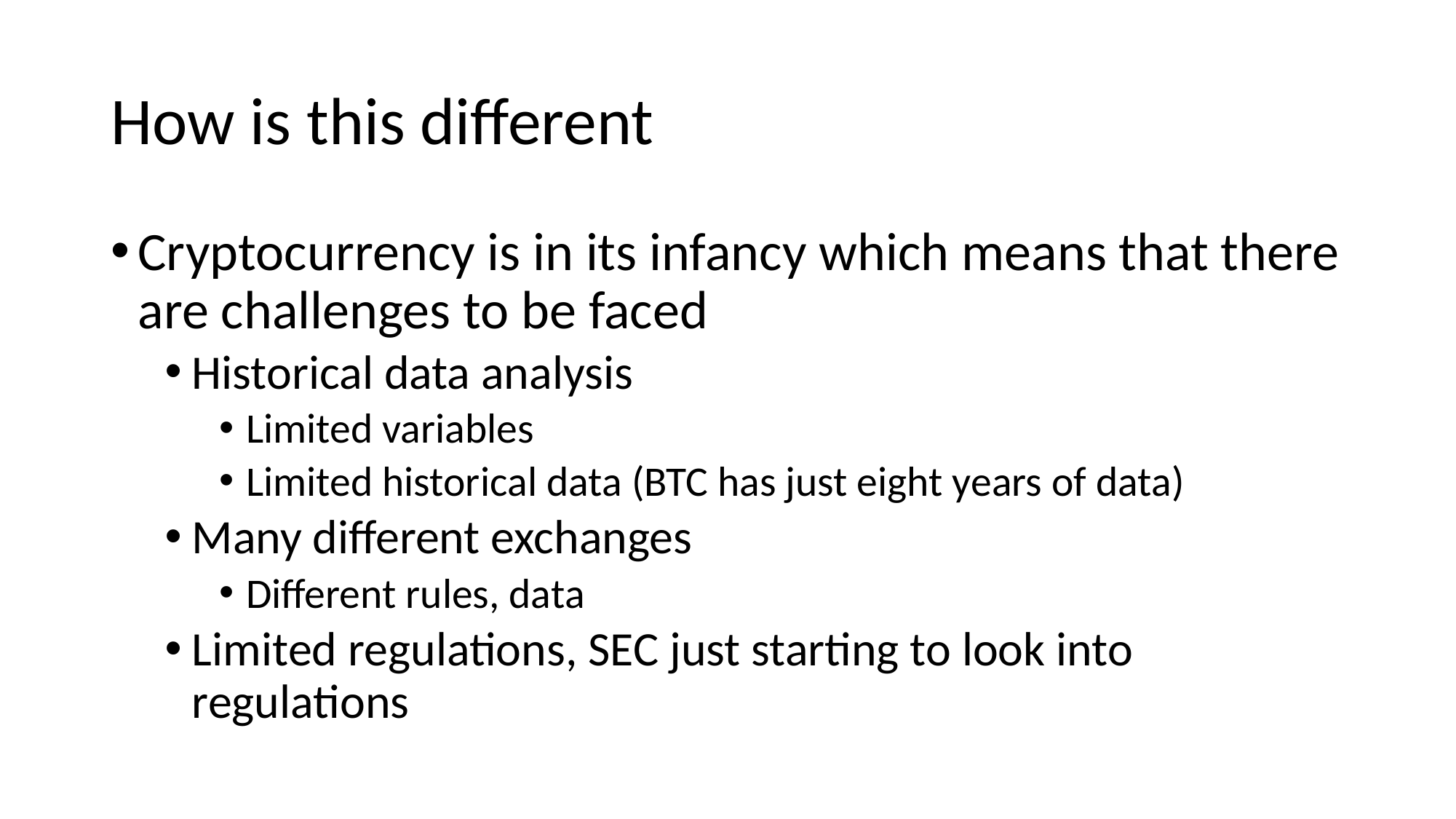

# How is this different
Cryptocurrency is in its infancy which means that there are challenges to be faced
Historical data analysis
Limited variables
Limited historical data (BTC has just eight years of data)
Many different exchanges
Different rules, data
Limited regulations, SEC just starting to look into regulations